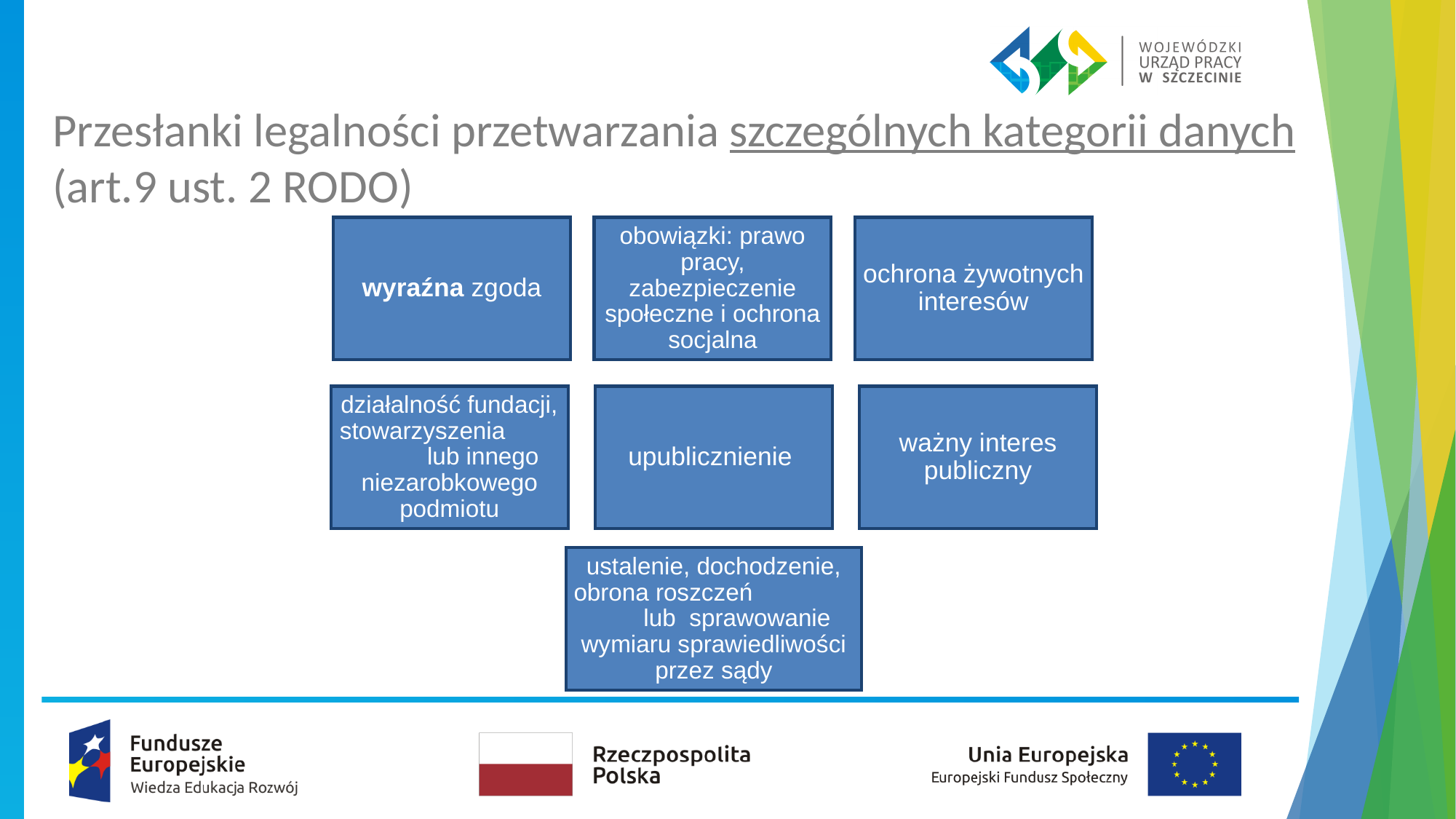

Przesłanki legalności przetwarzania szczególnych kategorii danych
(art.9 ust. 2 RODO)
wyraźna zgoda
obowiązki: prawo pracy, zabezpieczenie społeczne i ochrona socjalna
ochrona żywotnych interesów
działalność fundacji, stowarzyszenia                   lub innego niezarobkowego podmiotu
upublicznienie
ustalenie, dochodzenie, obrona roszczeń                       lub  sprawowanie wymiaru sprawiedliwości przez sądy
ważny interes publiczny